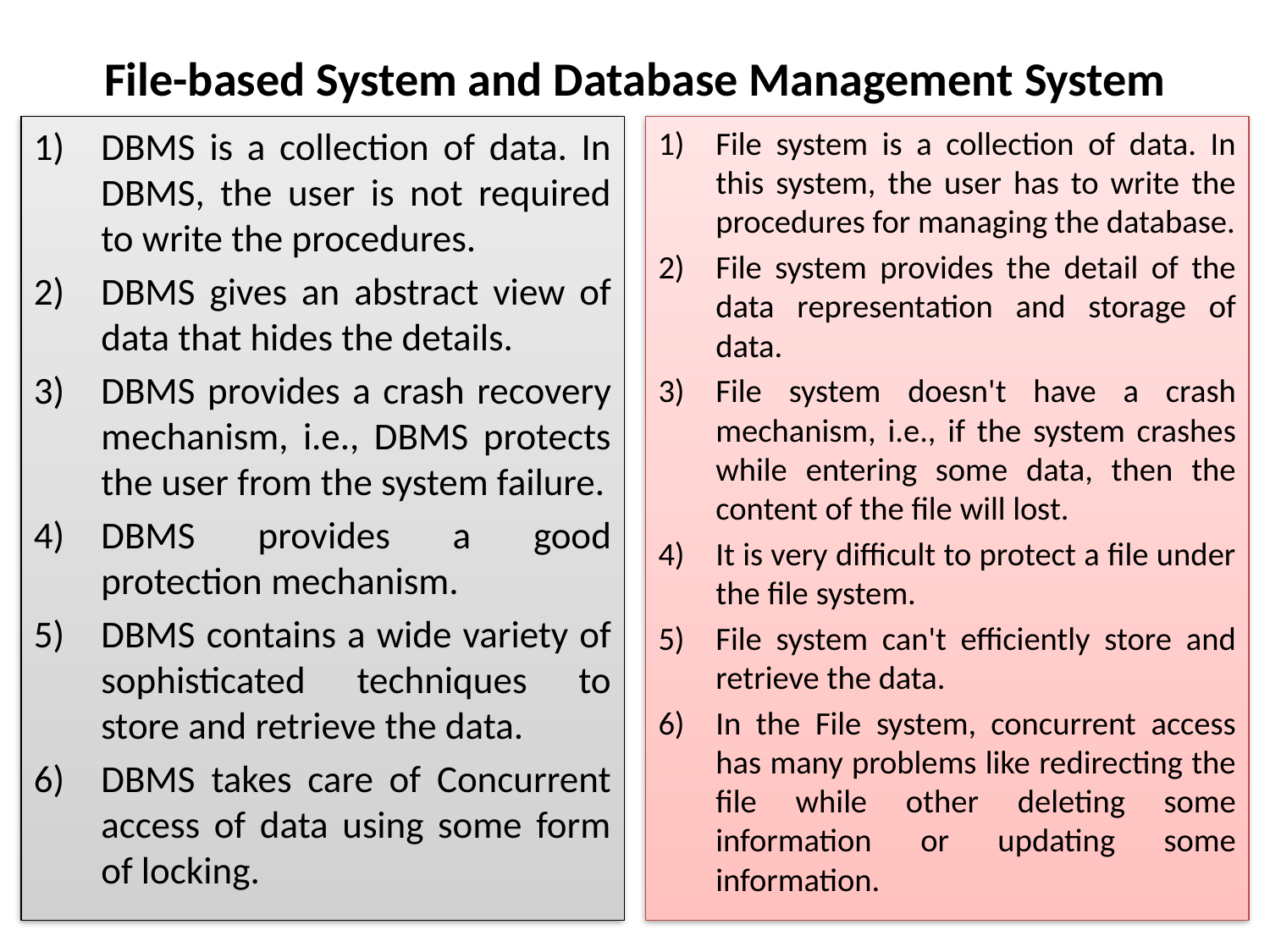

# File-based System and Database Management System
DBMS is a collection of data. In DBMS, the user is not required to write the procedures.
DBMS gives an abstract view of data that hides the details.
DBMS provides a crash recovery mechanism, i.e., DBMS protects the user from the system failure.
DBMS provides a good protection mechanism.
DBMS contains a wide variety of sophisticated techniques to store and retrieve the data.
DBMS takes care of Concurrent access of data using some form of locking.

File system is a collection of data. In this system, the user has to write the procedures for managing the database.
File system provides the detail of the data representation and storage of data.
File system doesn't have a crash mechanism, i.e., if the system crashes while entering some data, then the content of the file will lost.
It is very difficult to protect a file under the file system.
File system can't efficiently store and retrieve the data.
In the File system, concurrent access has many problems like redirecting the file while other deleting some information or updating some information.